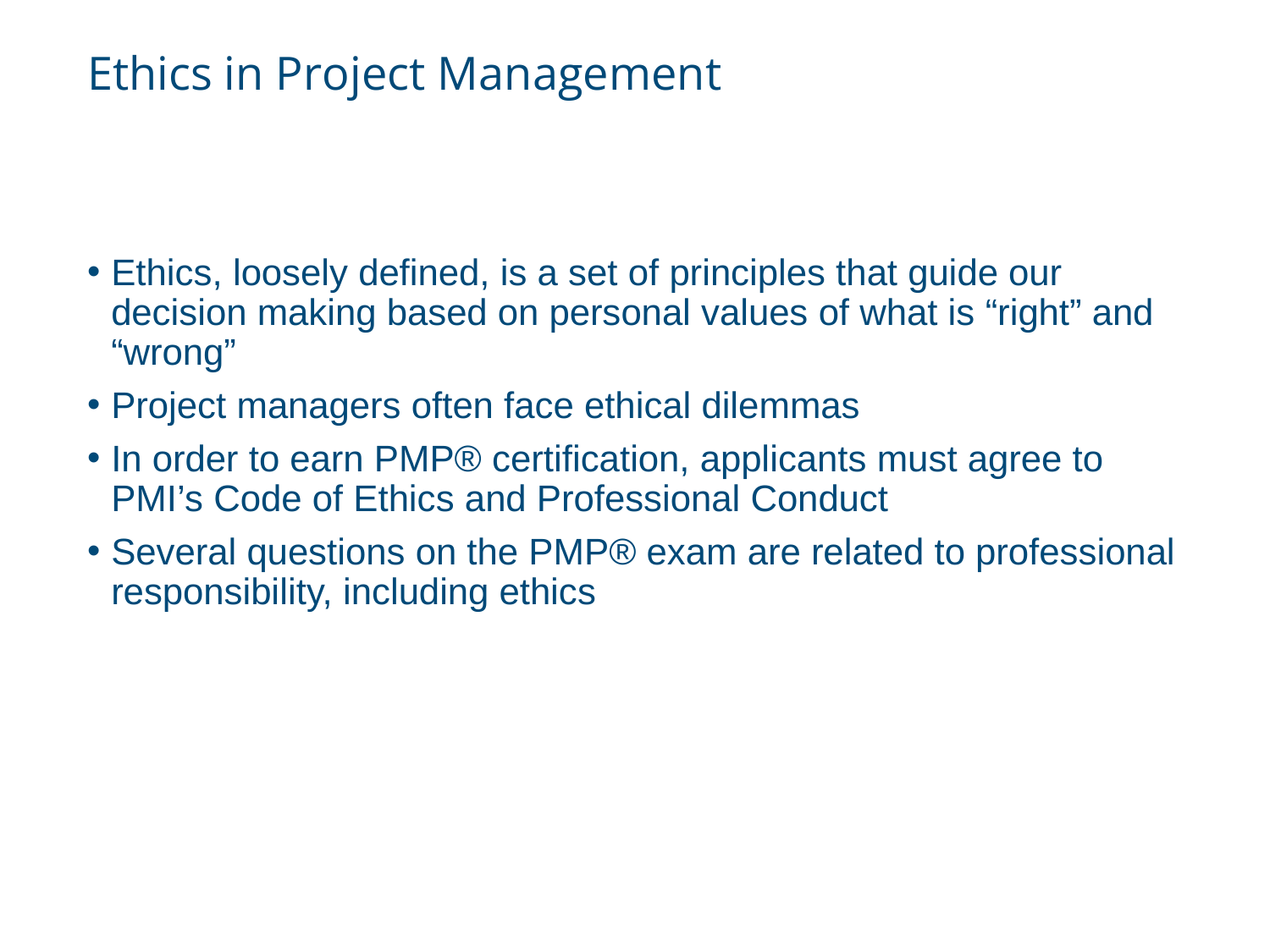

# Ethics in Project Management
Ethics, loosely defined, is a set of principles that guide our decision making based on personal values of what is “right” and “wrong”
Project managers often face ethical dilemmas
In order to earn PMP® certification, applicants must agree to PMI’s Code of Ethics and Professional Conduct
Several questions on the PMP® exam are related to professional responsibility, including ethics